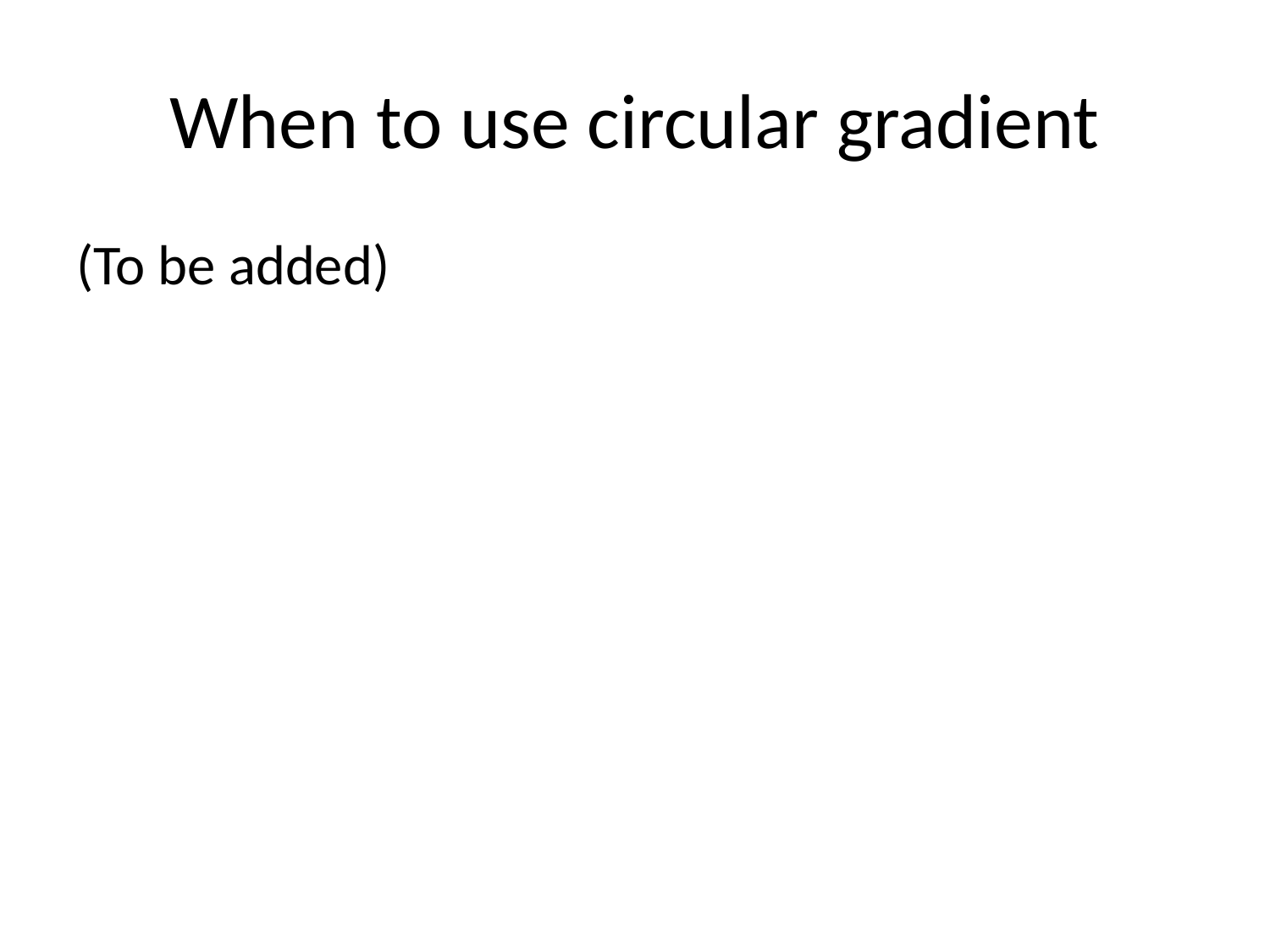

# When to use circular gradient
(To be added)